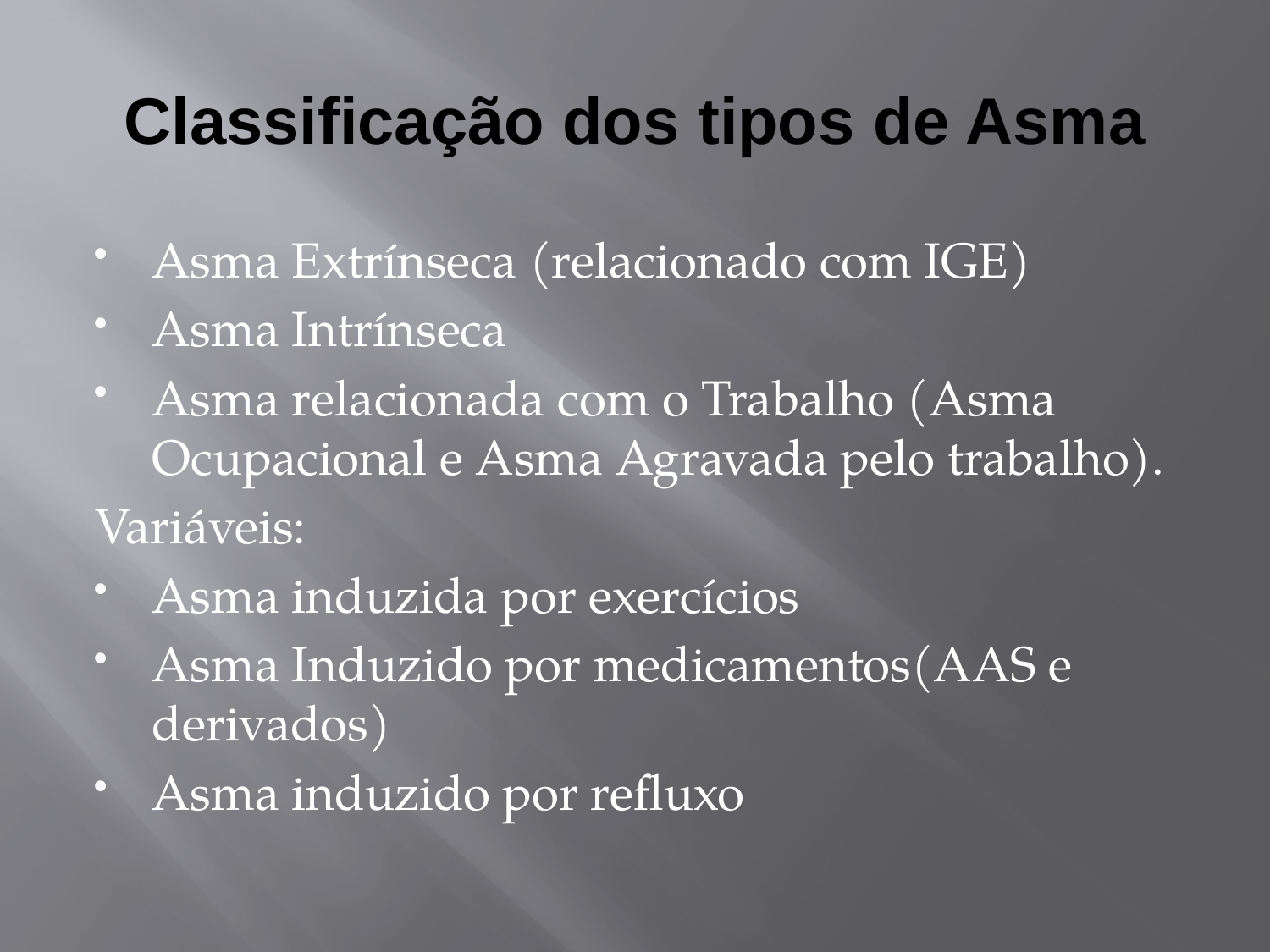

# Classificação dos tipos de Asma
Asma Extrínseca (relacionado com IGE)
Asma Intrínseca
Asma relacionada com o Trabalho (Asma Ocupacional e Asma Agravada pelo trabalho).
Variáveis:
Asma induzida por exercícios
Asma Induzido por medicamentos(AAS e derivados)
Asma induzido por refluxo